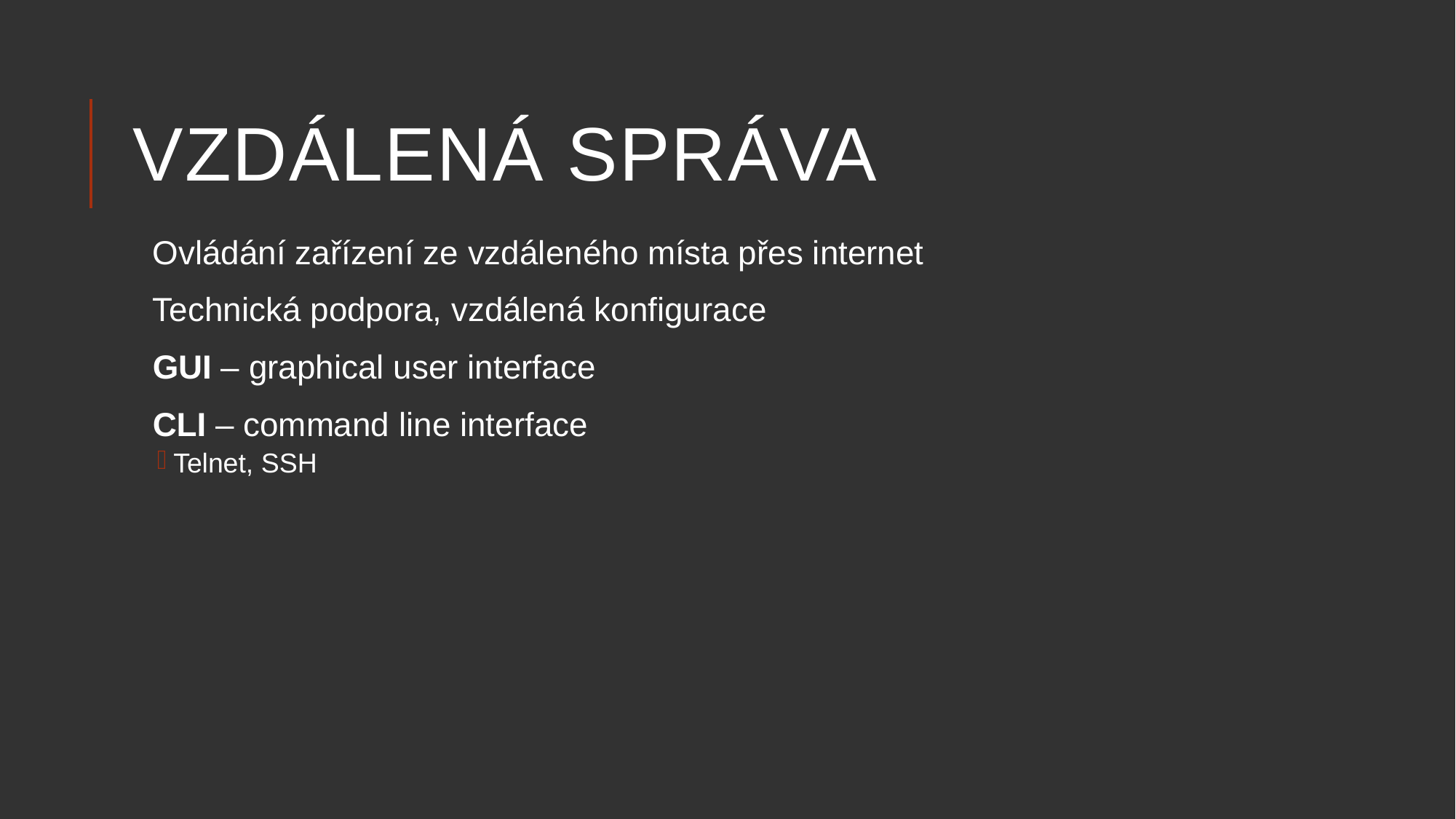

# Vzdálená správa
Ovládání zařízení ze vzdáleného místa přes internet
Technická podpora, vzdálená konfigurace
GUI – graphical user interface
CLI – command line interface
Telnet, SSH